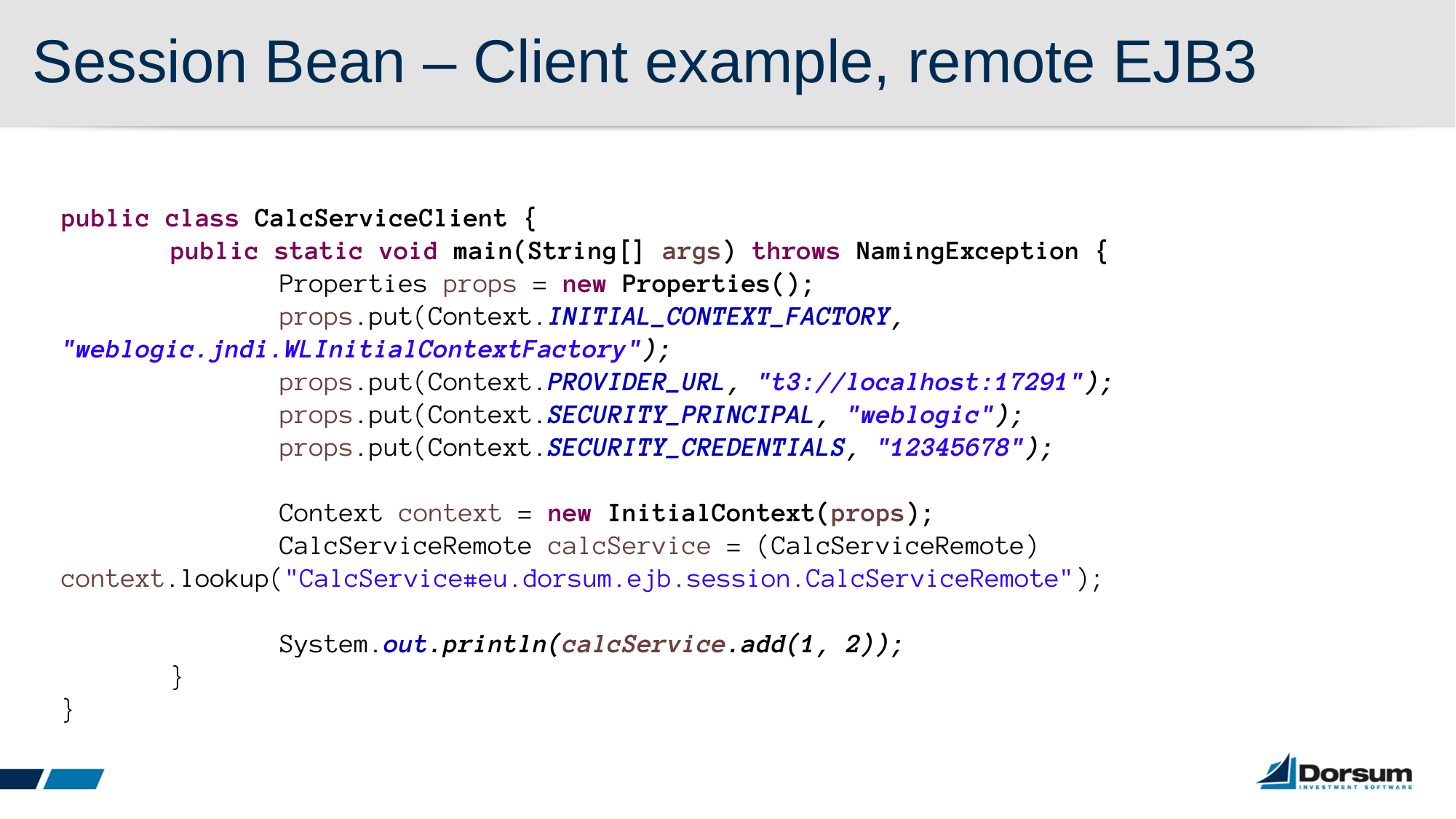

# Session Bean – Client example, remote EJB3
public class CalcServiceClient {
	public static void main(String[] args) throws NamingException {
		Properties props = new Properties();
		props.put(Context.INITIAL_CONTEXT_FACTORY, 			"weblogic.jndi.WLInitialContextFactory");
		props.put(Context.PROVIDER_URL, "t3://localhost:17291");
		props.put(Context.SECURITY_PRINCIPAL, "weblogic");
		props.put(Context.SECURITY_CREDENTIALS, "12345678");

		Context context = new InitialContext(props);
		CalcServiceRemote calcService = (CalcServiceRemote) 		context.lookup("CalcService#eu.dorsum.ejb.session.CalcServiceRemote");

		System.out.println(calcService.add(1, 2));
	}
}